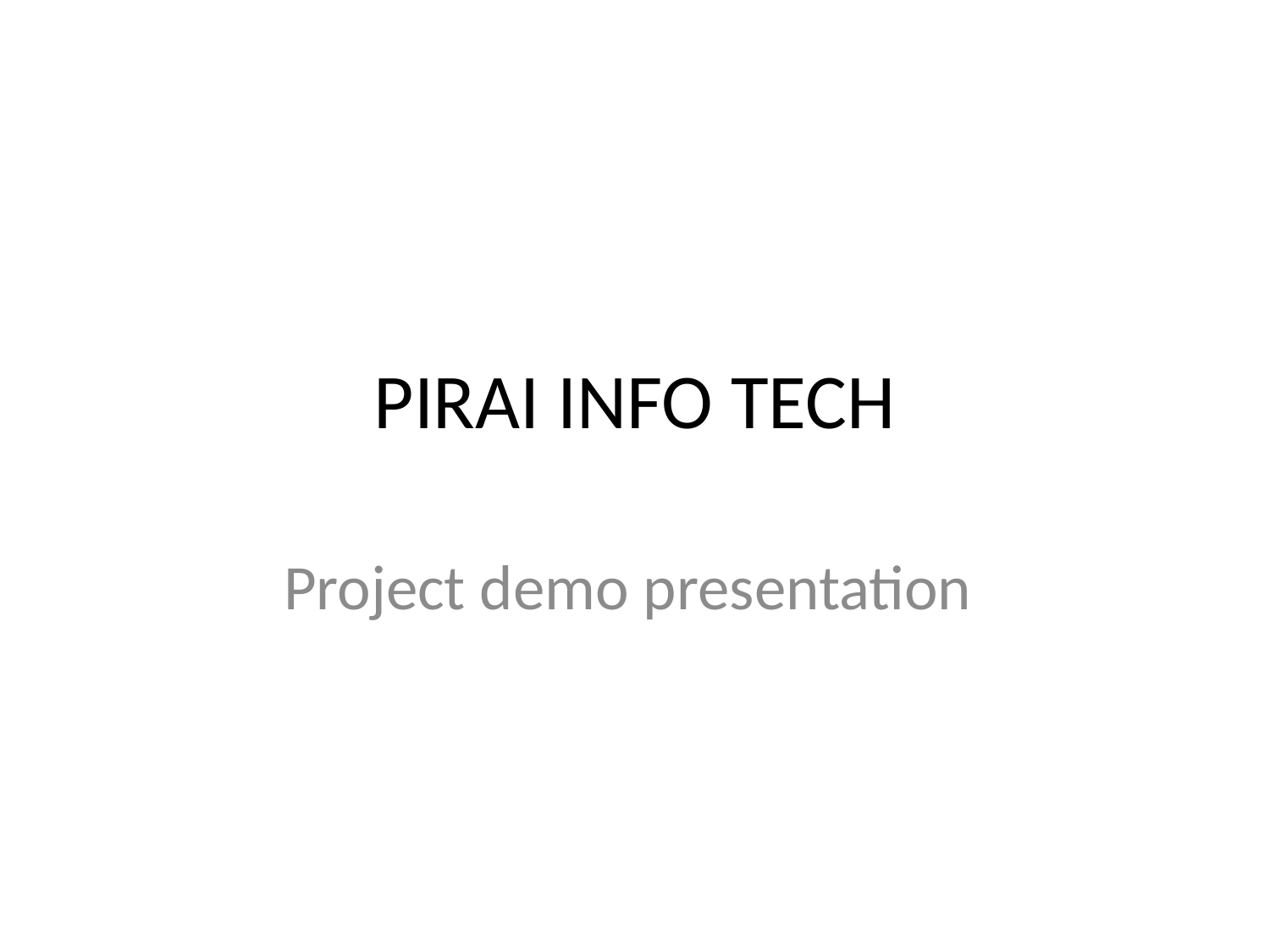

# PIRAI INFO TECH
Project demo presentation